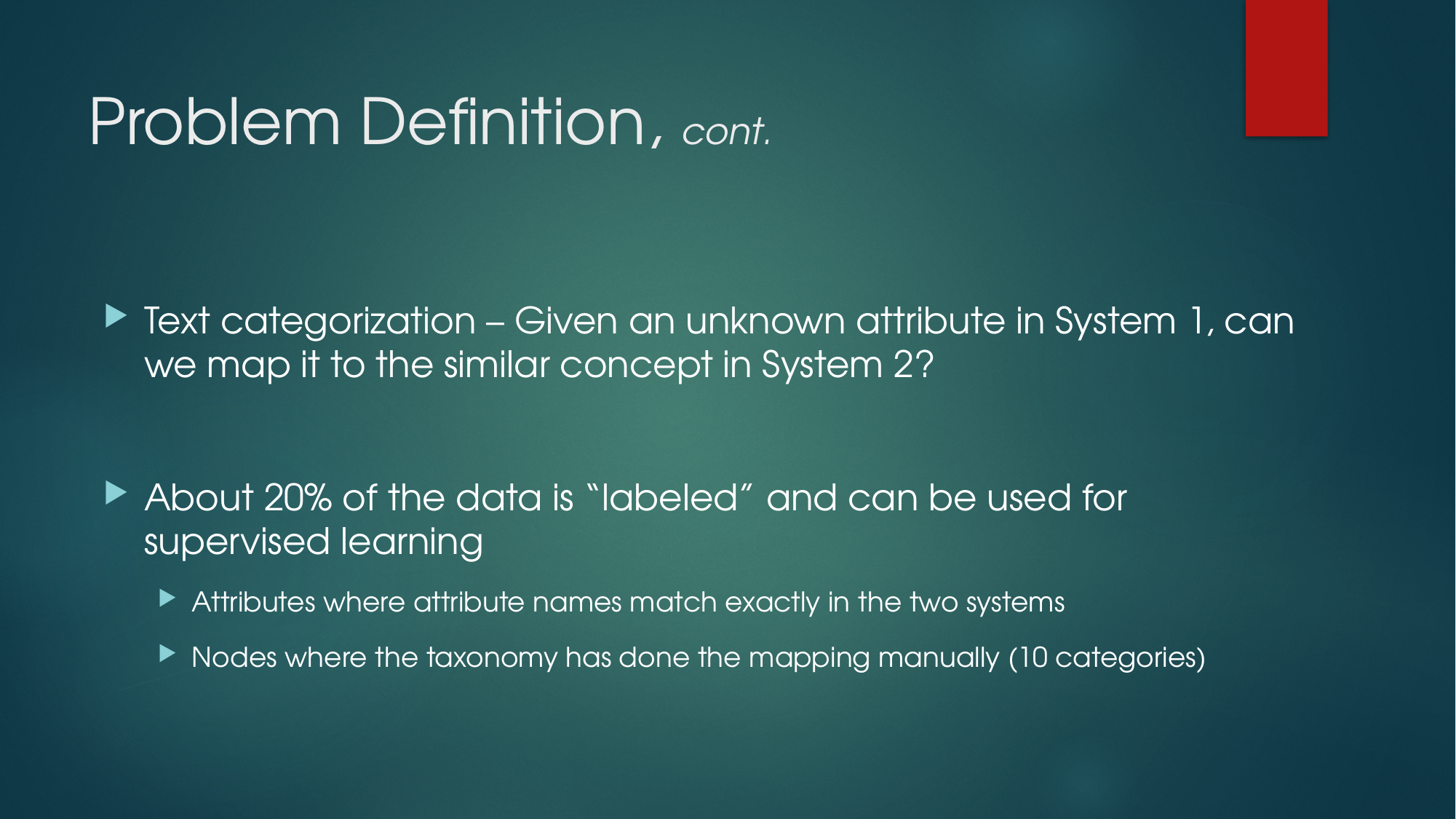

# Problem Definition, cont.
Text categorization – Given an unknown attribute in System 1, can we map it to the similar concept in System 2?

About 20% of the data is “labeled” and can be used for supervised learning
Attributes where attribute names match exactly in the two systems
Nodes where the taxonomy has done the mapping manually (10 categories)